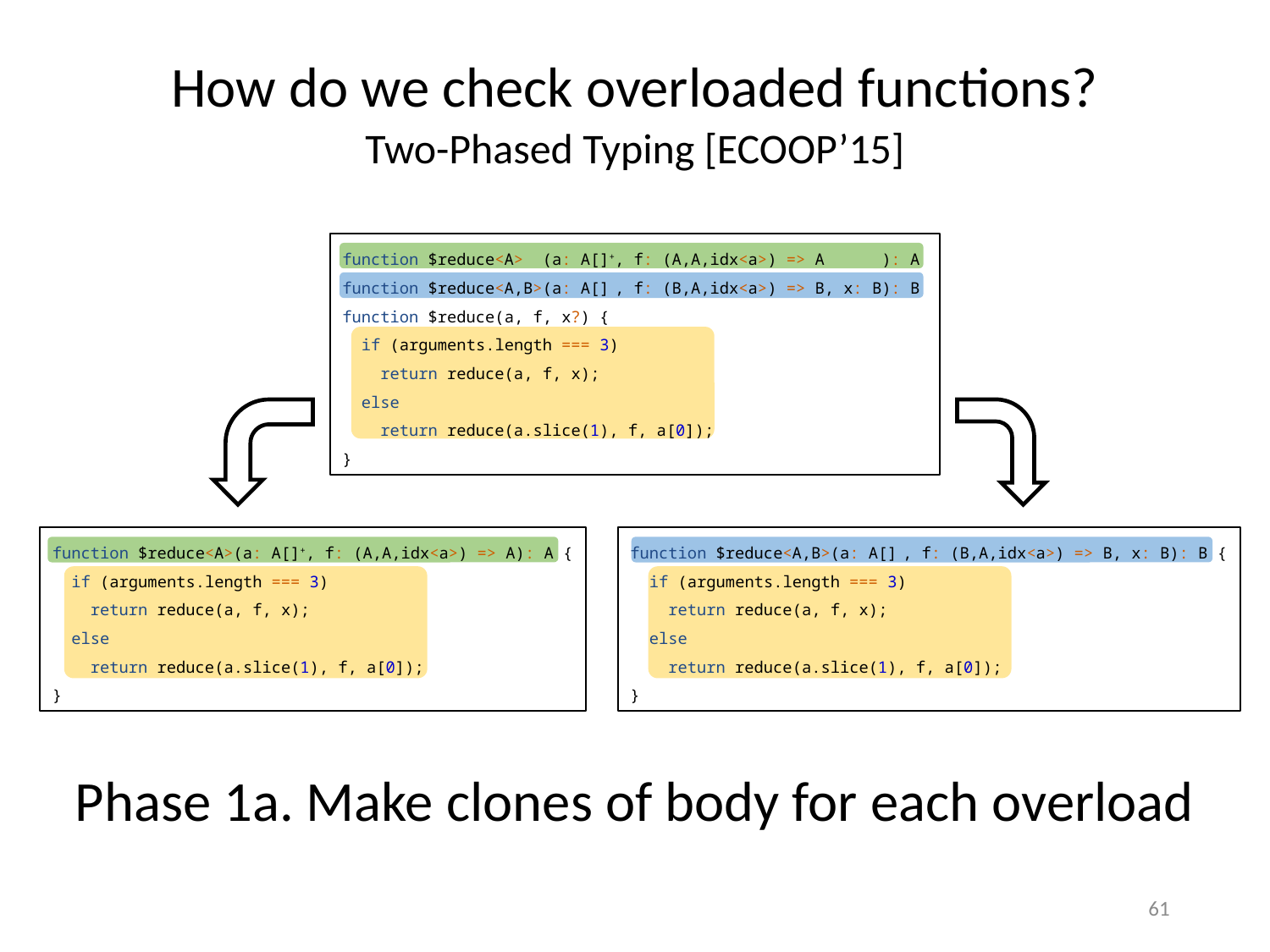

How do we check overloaded functions?
Two-Phased Typing [ECOOP’15]
function $reduce<A>  (a: A[]+, f: (A,A,idx<a>) => A      ): A
function $reduce<A,B>(a: A[] , f: (B,A,idx<a>) => B, x: B): B
function $reduce(a, f, x?) {
  if (arguments.length === 3)
    return reduce(a, f, x);
  else
    return reduce(a.slice(1), f, a[0]);
}

function $reduce<A>(a: A[]+, f: (A,A,idx<a>) => A): A {
  if (arguments.length === 3)
    return reduce(a, f, x);
  else
    return reduce(a.slice(1), f, a[0]);
}
function $reduce<A,B>(a: A[] , f: (B,A,idx<a>) => B, x: B): B {
  if (arguments.length === 3)
    return reduce(a, f, x);
  else
    return reduce(a.slice(1), f, a[0]);
}

Phase 1a. Make clones of body for each overload
61